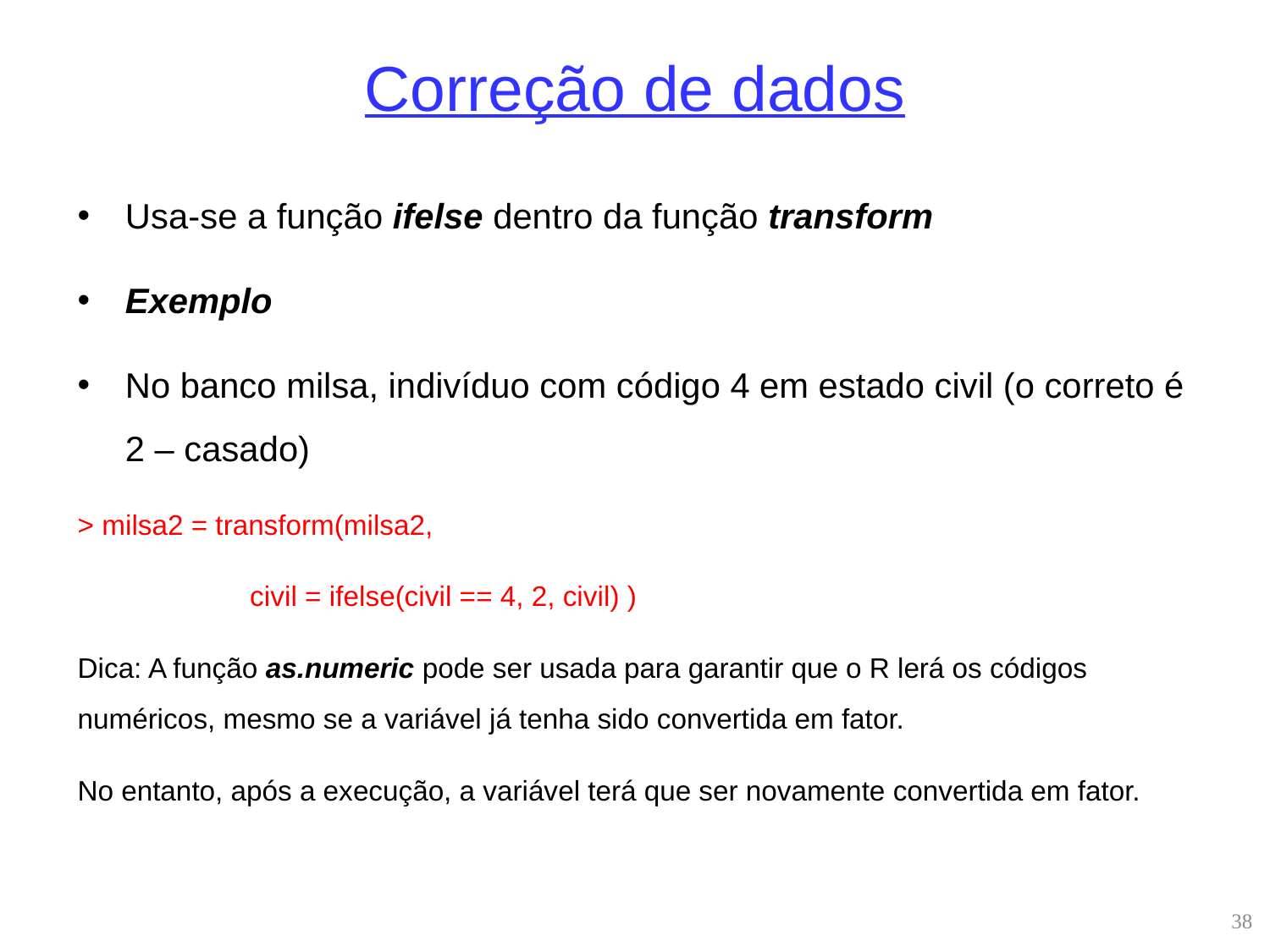

# Correção de dados
Usa-se a função ifelse dentro da função transform
Exemplo
No banco milsa, indivíduo com código 4 em estado civil (o correto é 2 – casado)
> milsa2 = transform(milsa2,
                      civil = ifelse(civil == 4, 2, civil) )
Dica: A função as.numeric pode ser usada para garantir que o R lerá os códigos numéricos, mesmo se a variável já tenha sido convertida em fator.
No entanto, após a execução, a variável terá que ser novamente convertida em fator.

38